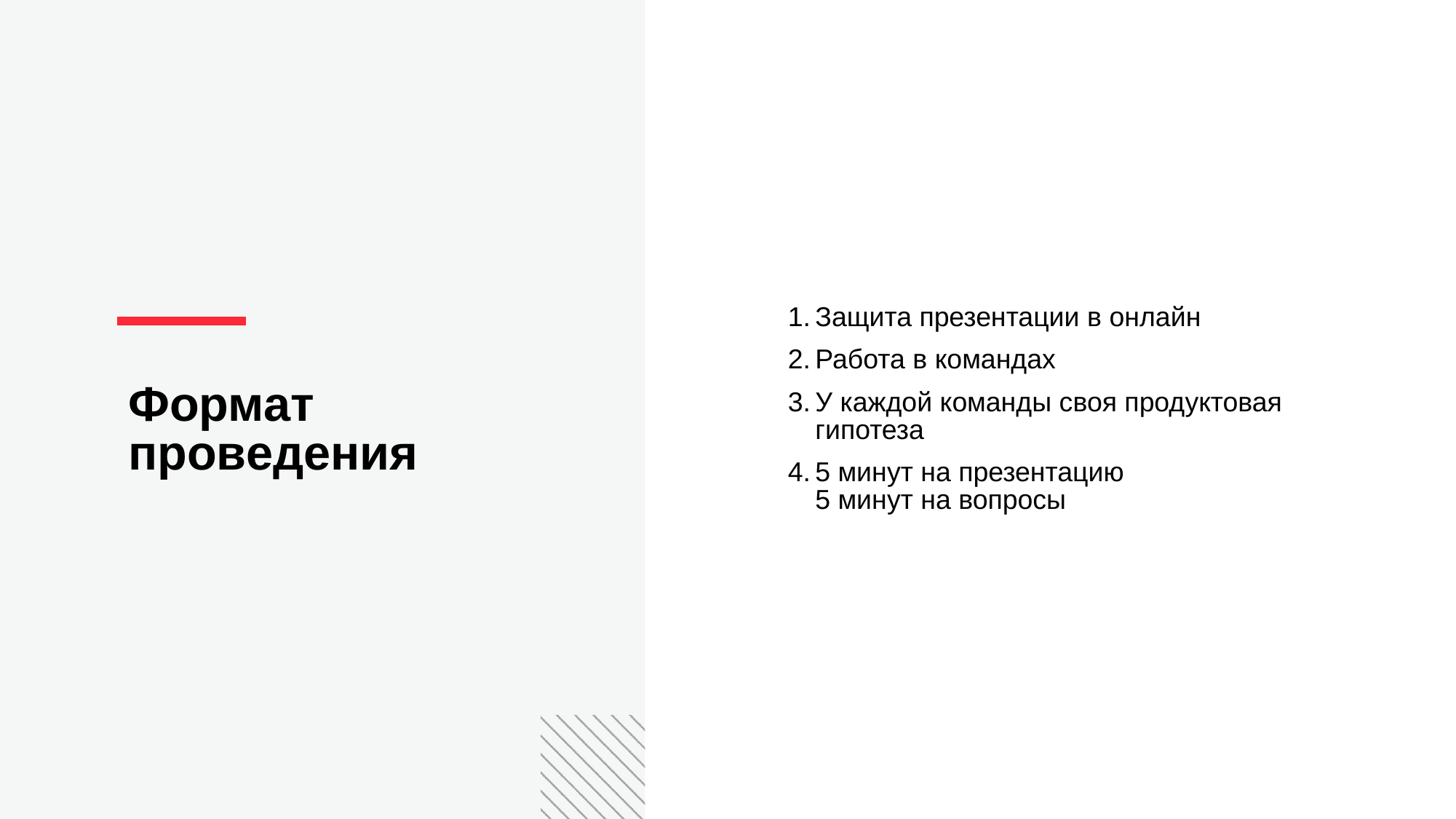

Защита презентации в онлайн
Работа в командах
У каждой команды своя продуктовая гипотеза
5 минут на презентацию
5 минут на вопросы
Формат проведения